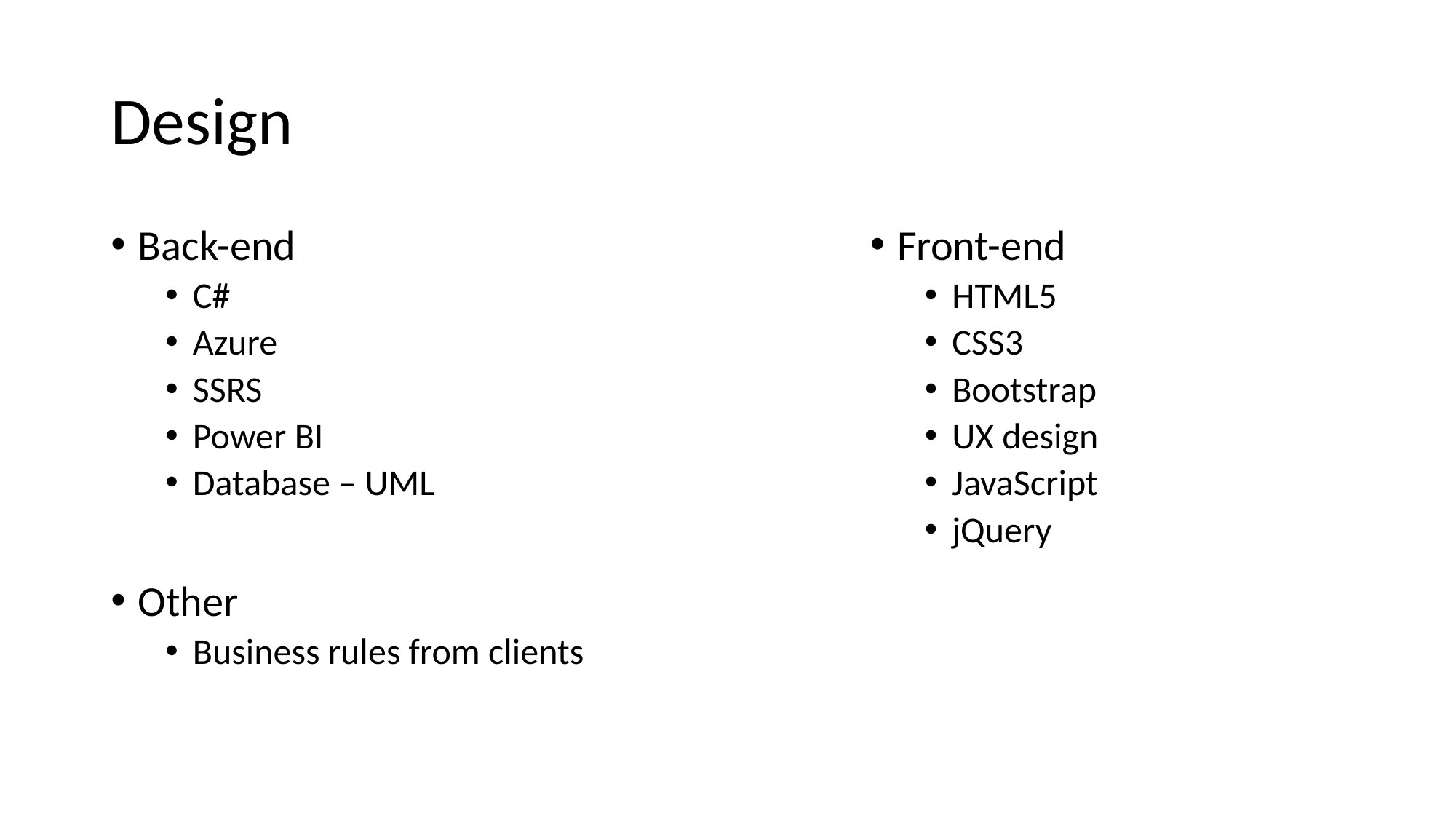

# Design
Back-end
C#
Azure
SSRS
Power BI
Database – UML

Other
Business rules from clients

Front-end
HTML5
CSS3
Bootstrap
UX design
JavaScript
jQuery